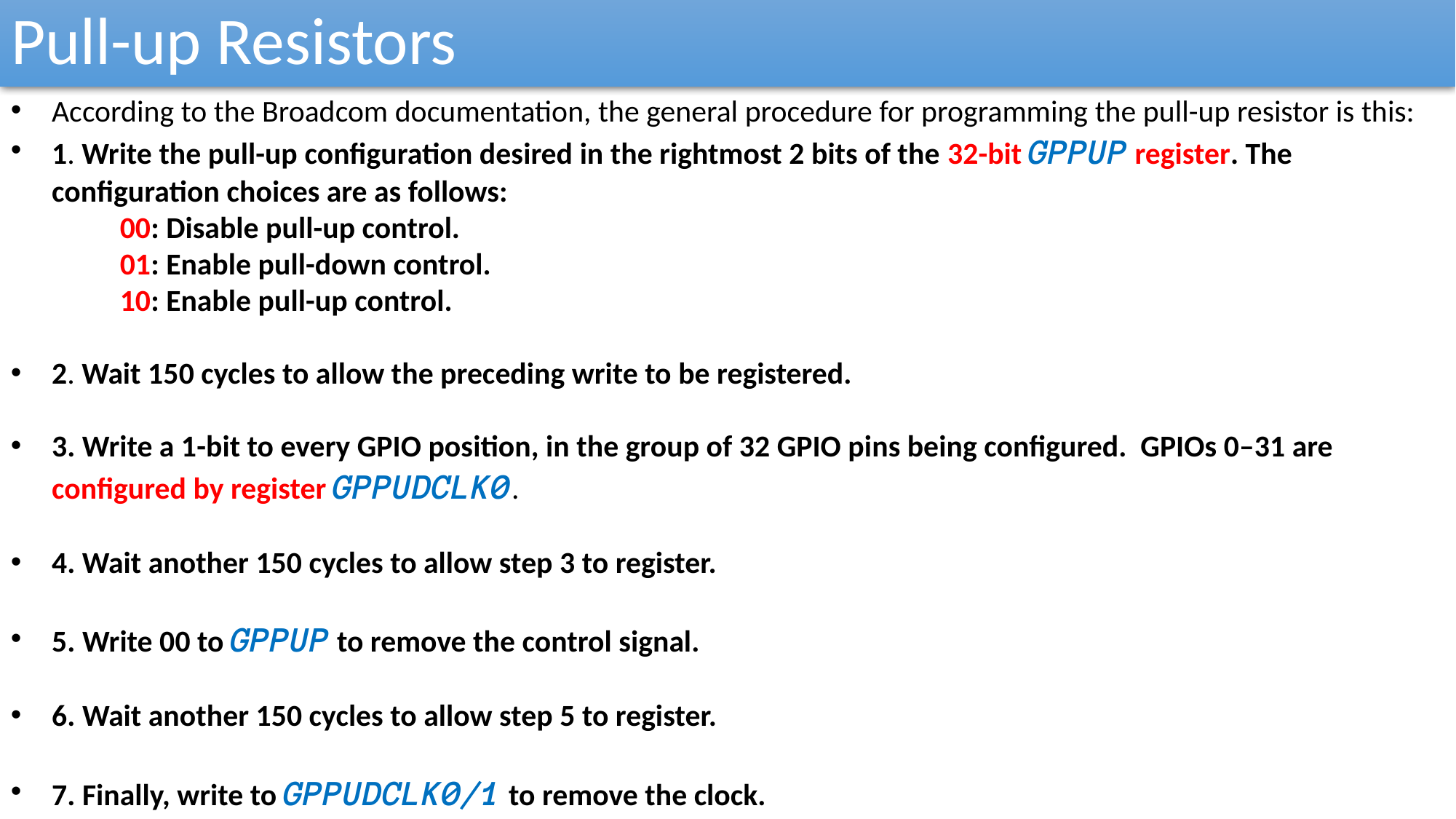

Pull-up Resistors
According to the Broadcom documentation, the general procedure for programming the pull-up resistor is this:
1. Write the pull-up configuration desired in the rightmost 2 bits of the 32-bit GPPUP register. The configuration choices are as follows:
00: Disable pull-up control.
01: Enable pull-down control.
10: Enable pull-up control.

2. Wait 150 cycles to allow the preceding write to be registered.

3. Write a 1-bit to every GPIO position, in the group of 32 GPIO pins being configured.  GPIOs 0–31 are configured by register GPPUDCLK0.

4. Wait another 150 cycles to allow step 3 to register.

5. Write 00 to GPPUP to remove the control signal.

6. Wait another 150 cycles to allow step 5 to register.

7. Finally, write to GPPUDCLK0/1 to remove the clock.